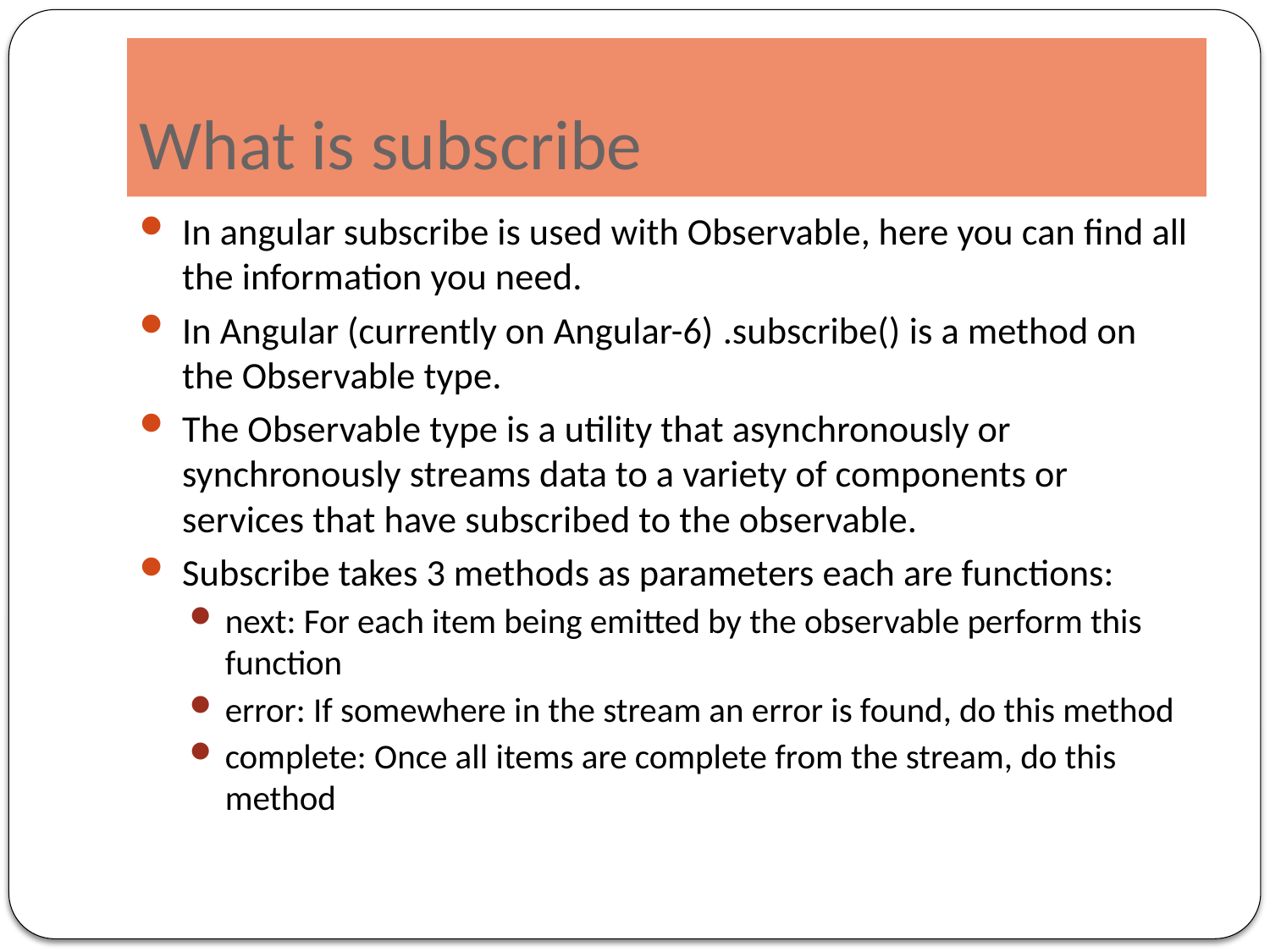

What is subscribe
In angular subscribe is used with Observable, here you can find all the information you need.
In Angular (currently on Angular-6) .subscribe() is a method on the Observable type.
The Observable type is a utility that asynchronously or synchronously streams data to a variety of components or services that have subscribed to the observable.
Subscribe takes 3 methods as parameters each are functions:
next: For each item being emitted by the observable perform this function
error: If somewhere in the stream an error is found, do this method
complete: Once all items are complete from the stream, do this method